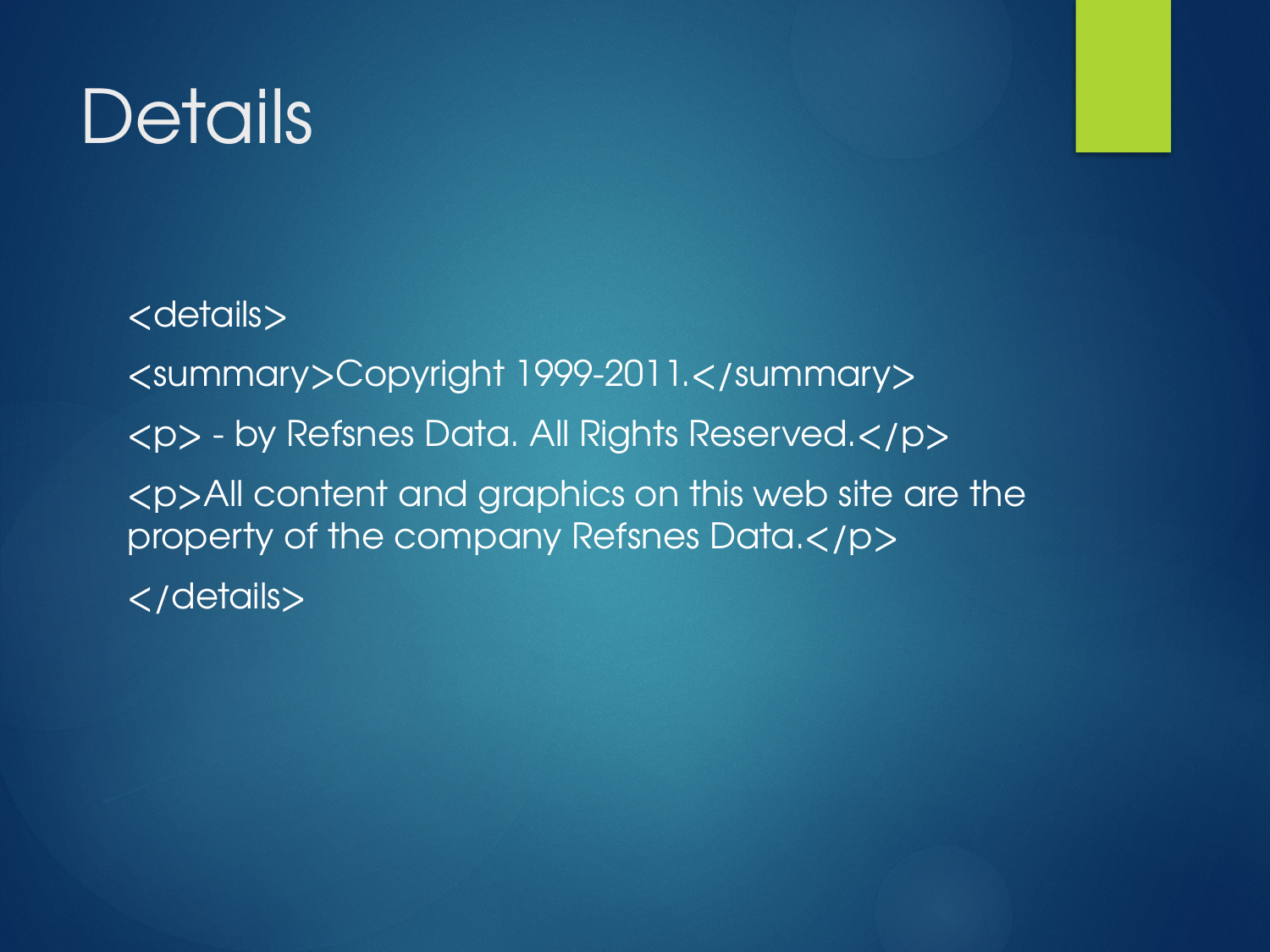

# Details
<details>
<summary>Copyright 1999-2011.</summary>
<p> - by Refsnes Data. All Rights Reserved.</p>
<p>All content and graphics on this web site are the property of the company Refsnes Data.</p>
</details>